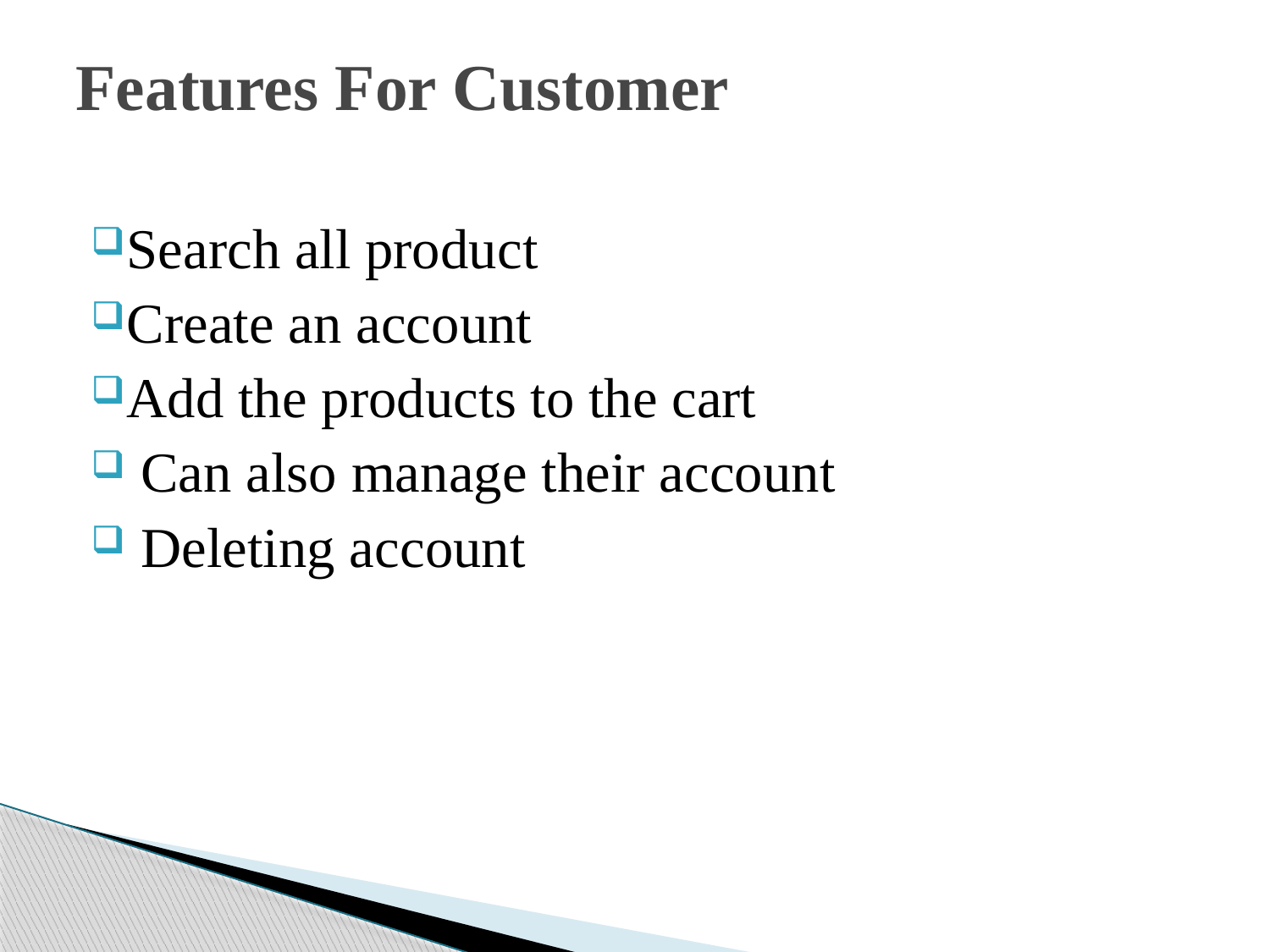

# Features For Customer
Search all product
Create an account
Add the products to the cart
 Can also manage their account
 Deleting account